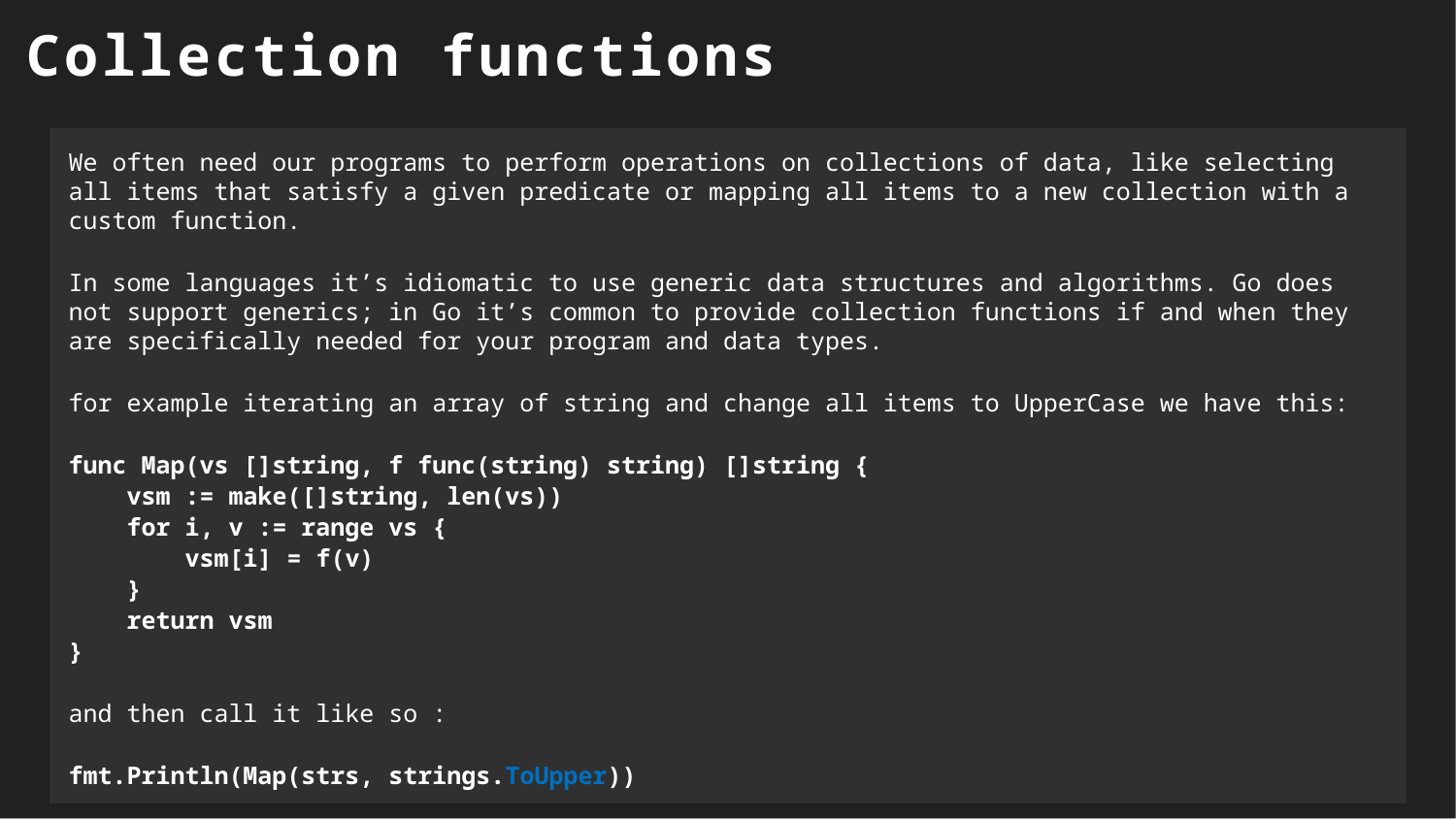

Collection functions

We often need our programs to perform operations on collections of data, like selecting all items that satisfy a given predicate or mapping all items to a new collection with a custom function.

In some languages it’s idiomatic to use generic data structures and algorithms. Go does not support generics; in Go it’s common to provide collection functions if and when they are specifically needed for your program and data types.

for example iterating an array of string and change all items to UpperCase we have this:

func Map(vs []string, f func(string) string) []string {
    vsm := make([]string, len(vs))
    for i, v := range vs {
        vsm[i] = f(v)
    }
    return vsm
}

and then call it like so :

fmt.Println(Map(strs, strings.ToUpper))